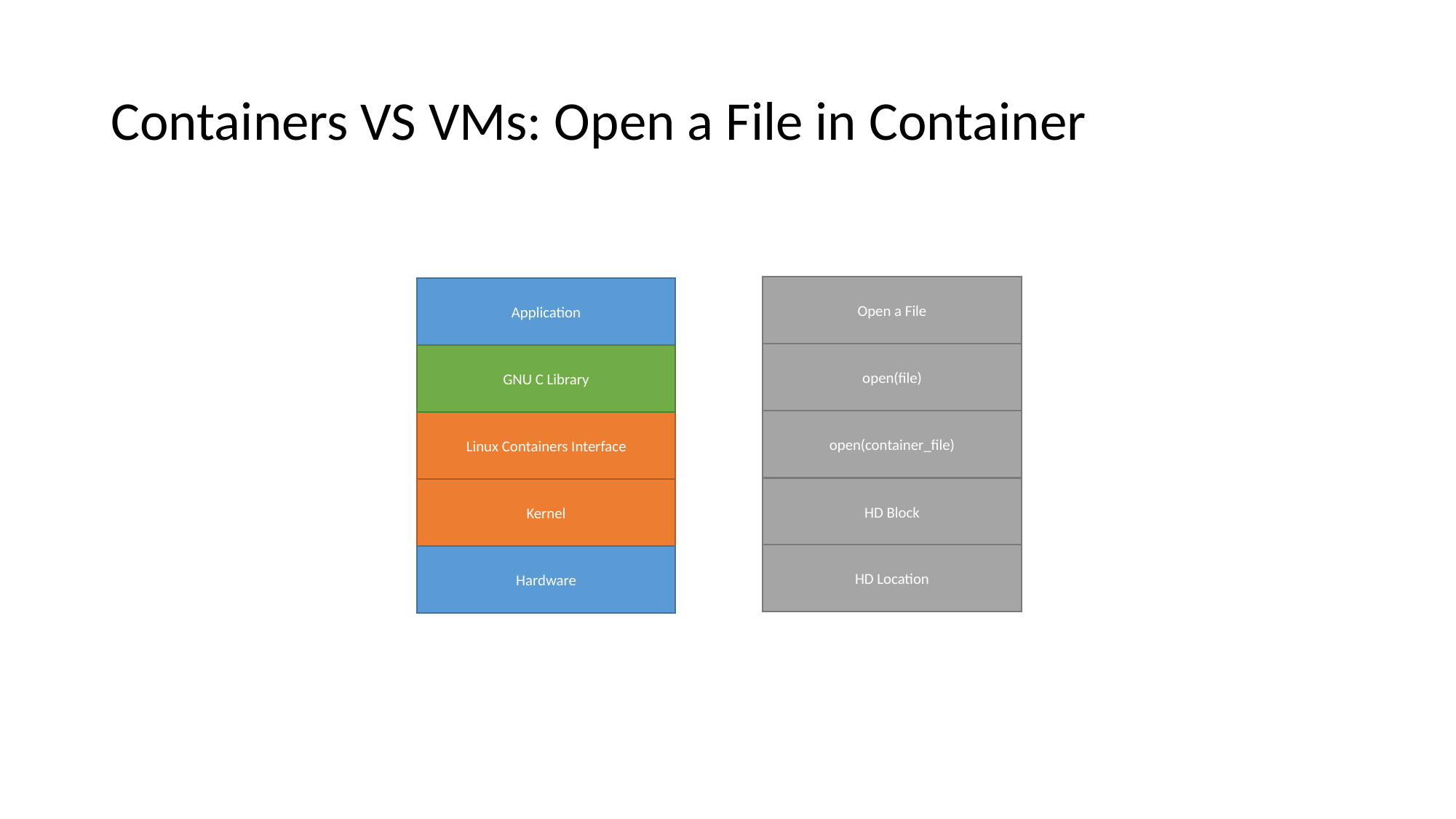

# Containers VS VMs: Open a File in Container
Open a File
Application
open(file)
GNU C Library
open(container_file)
Linux Containers Interface
HD Block
Kernel
HD Location
Hardware